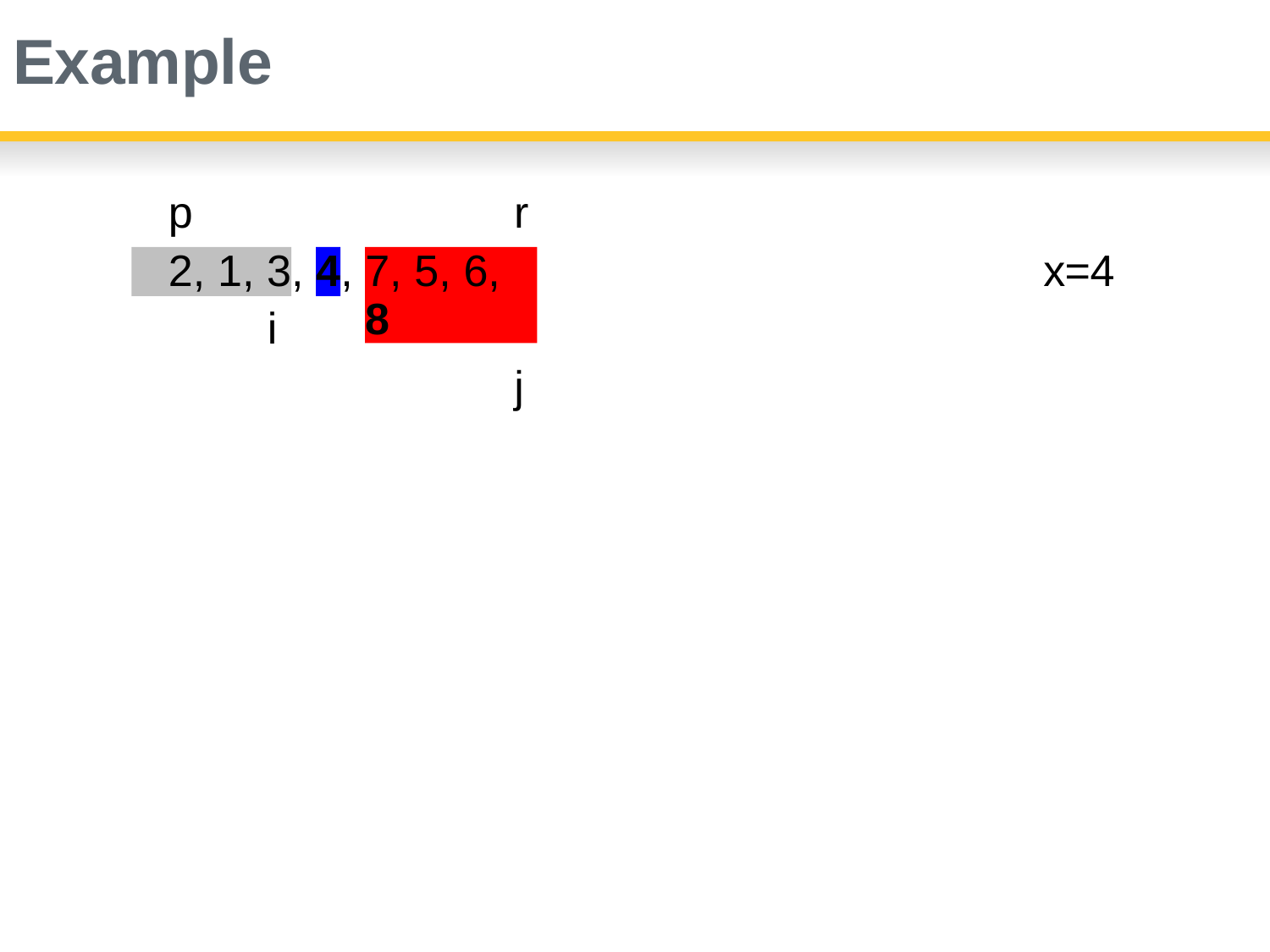

# Example
p
r
2, 1, 3, 4,
x=4

7, 5, 6, 8
i
j